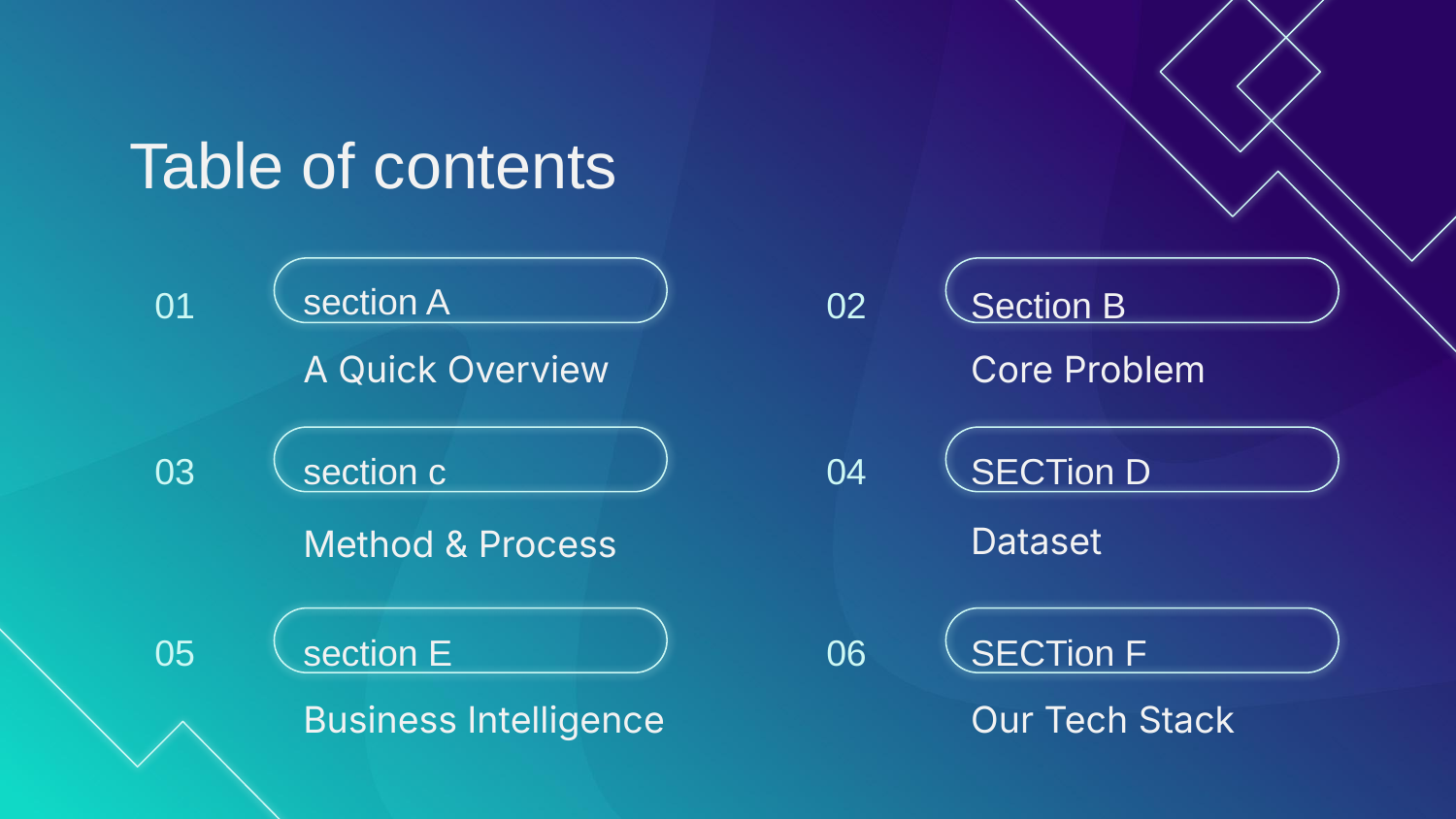

# Table of contents
01
02
Section B
section A

A Quick Overview
Core Problem
03
04
section c
SECTion D

Dataset
Method & Process
05
06
section E
SECTion F

Business Intelligence
Our Tech Stack